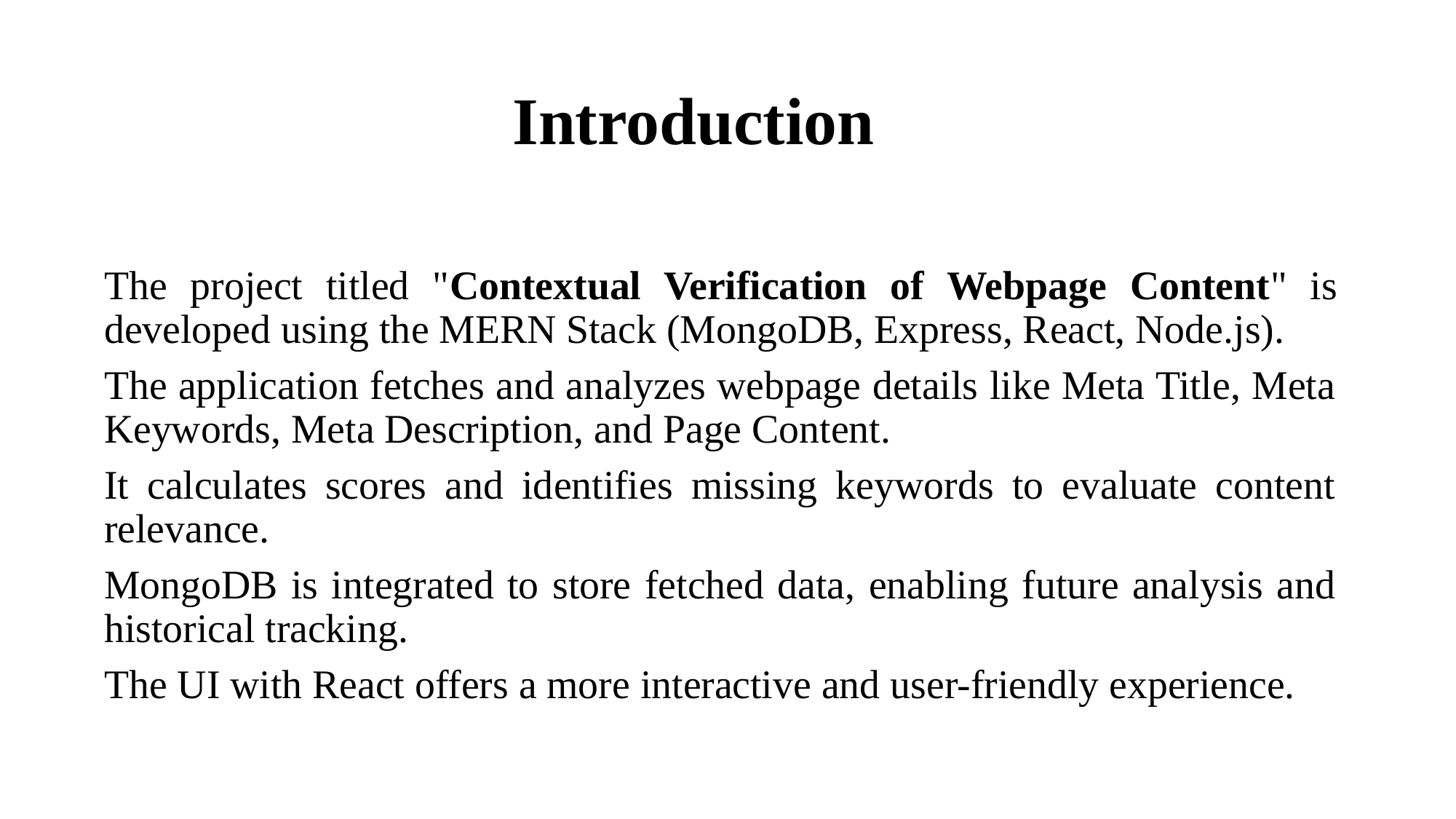

# Introduction
The project titled "Contextual Verification of Webpage Content" is developed using the MERN Stack (MongoDB, Express, React, Node.js).
The application fetches and analyzes webpage details like Meta Title, Meta Keywords, Meta Description, and Page Content.
It calculates scores and identifies missing keywords to evaluate content relevance.
MongoDB is integrated to store fetched data, enabling future analysis and historical tracking.
The UI with React offers a more interactive and user-friendly experience.